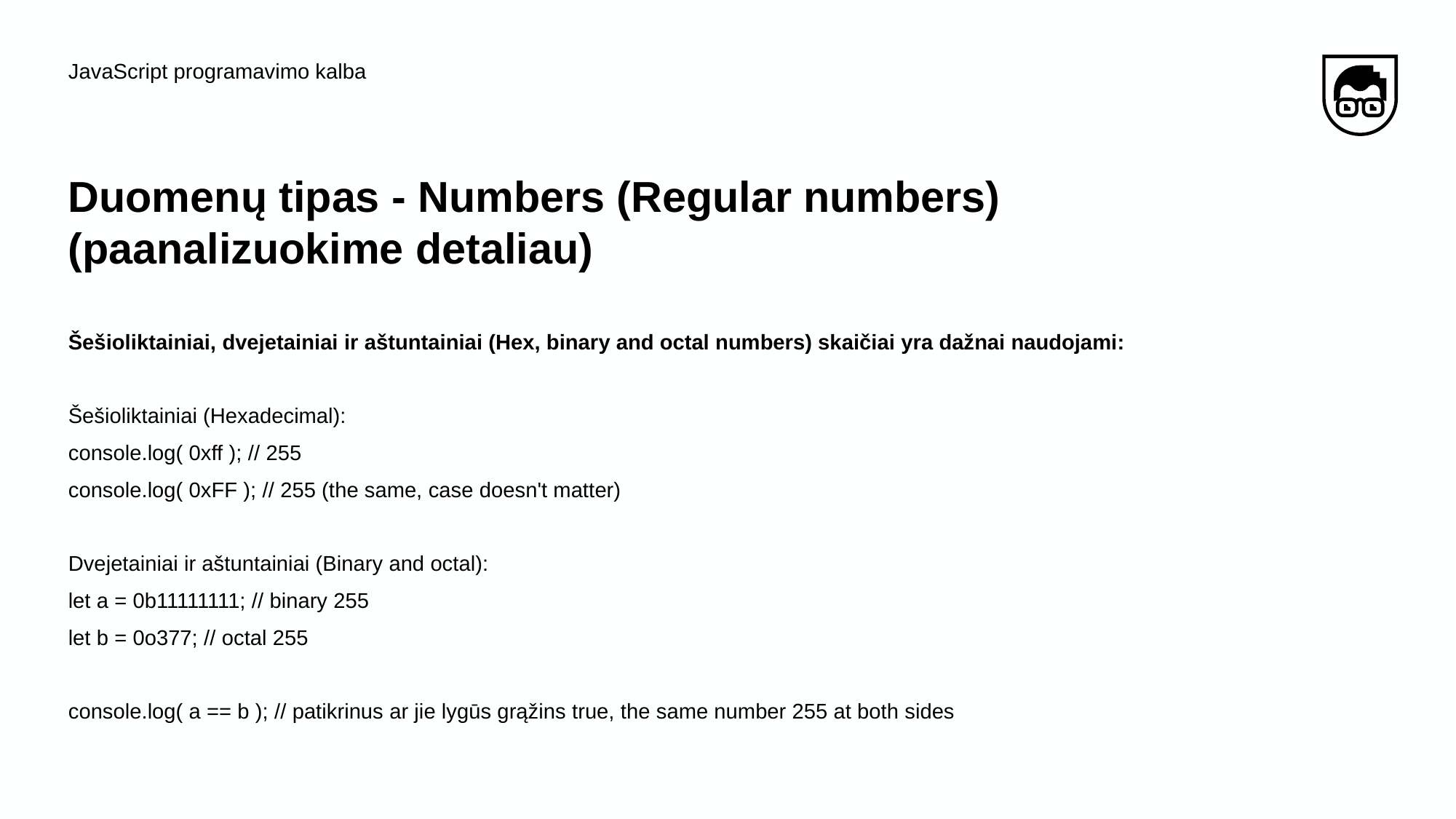

JavaScript programavimo kalba
# Duomenų tipas - Numbers (Regular numbers) (paanalizuokime detaliau)
Šešioliktainiai, dvejetainiai ir aštuntainiai (Hex, binary and octal numbers) skaičiai yra dažnai naudojami:

Šešioliktainiai (Hexadecimal):
console.log( 0xff ); // 255
console.log( 0xFF ); // 255 (the same, case doesn't matter)

Dvejetainiai ir aštuntainiai (Binary and octal):
let a = 0b11111111; // binary 255
let b = 0o377; // octal 255

console.log( a == b ); // patikrinus ar jie lygūs grąžins true, the same number 255 at both sides